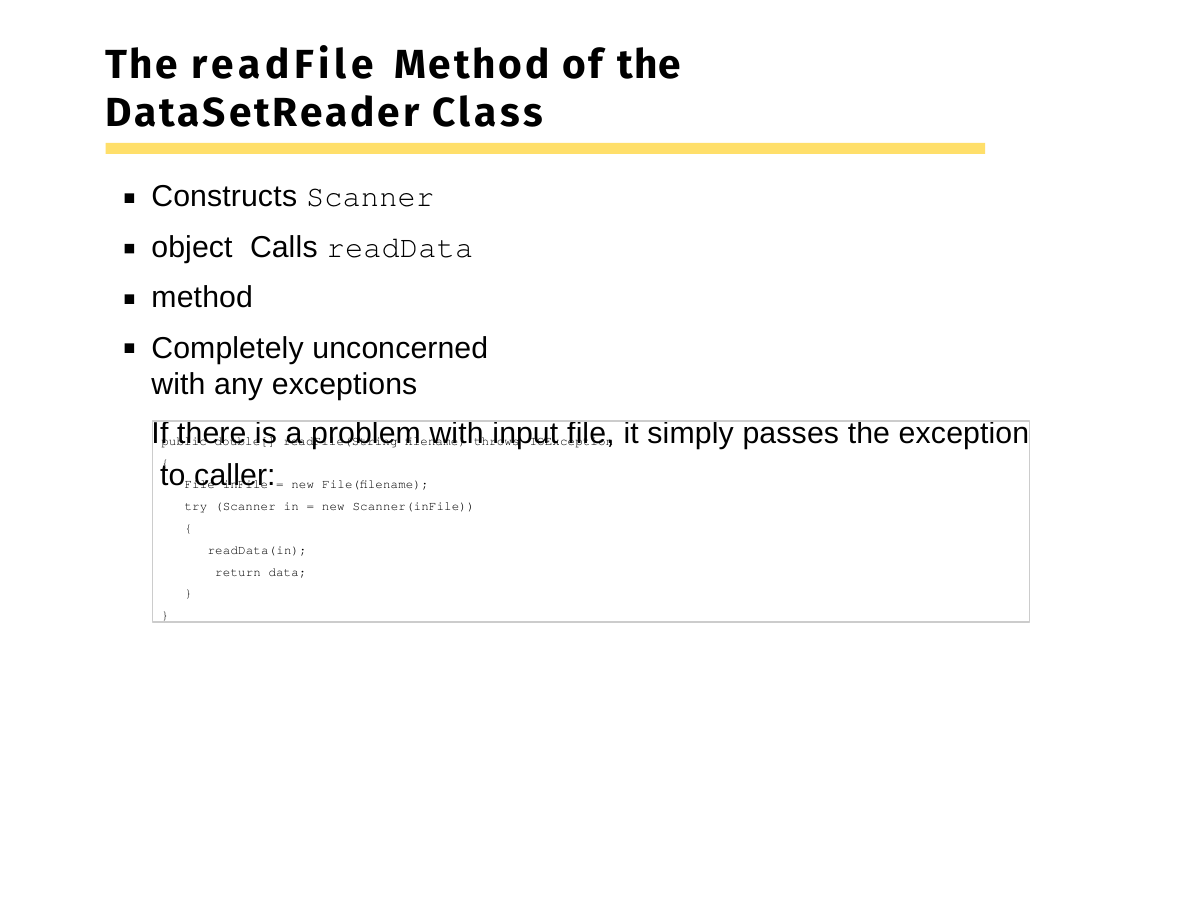

# The readFile Method of the
DataSetReader Class

Constructs Scanner object  Calls readData method
Completely unconcerned with any exceptions
If there is a problem with input file, it simply passes the exception  to caller:

public double[] readFile(String filename) throws IOException
{
File inFile = new File(filename);
try (Scanner in = new Scanner(inFile))
{
readData(in);  return data;
}
}